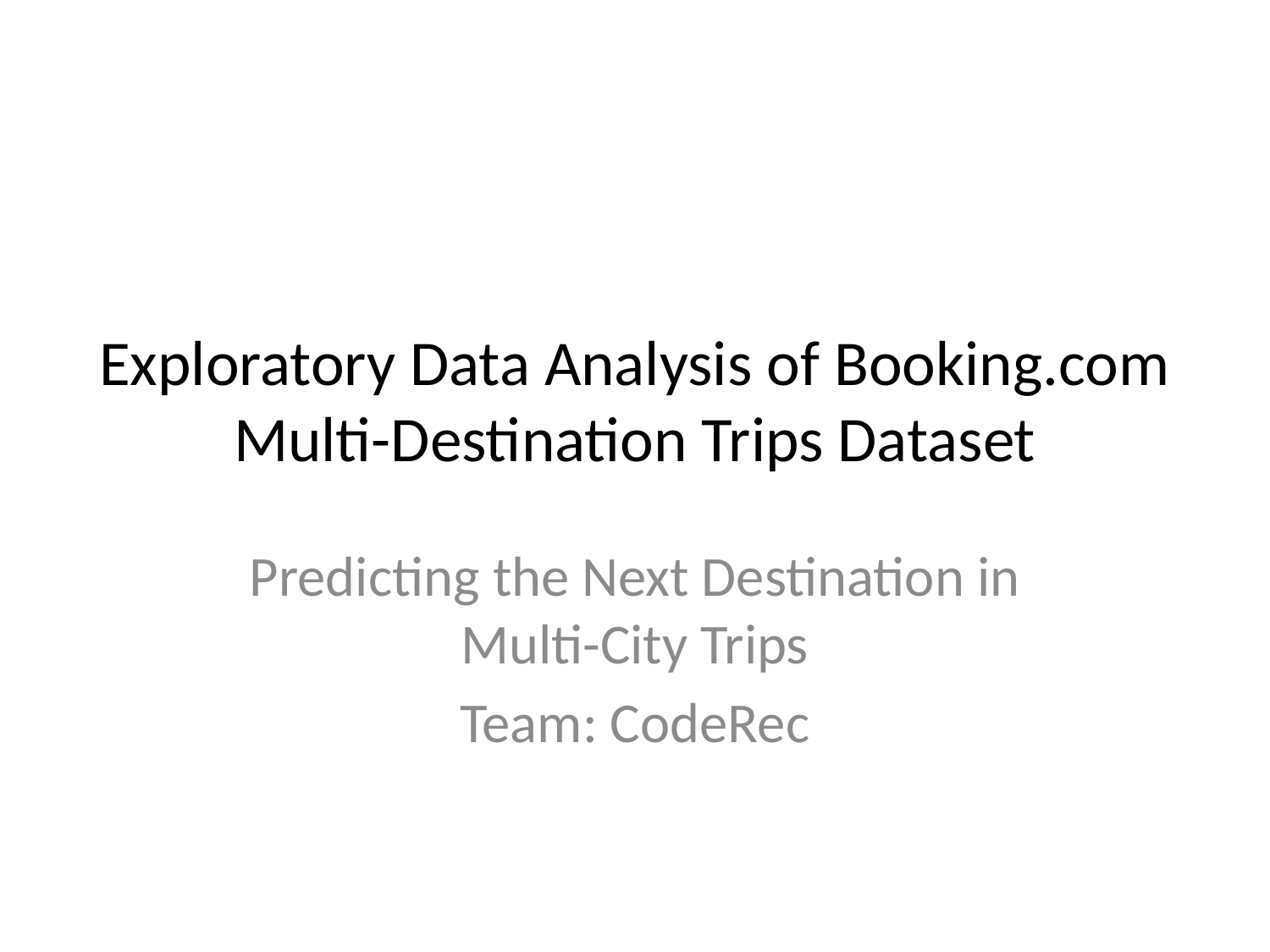

# Exploratory Data Analysis of Booking.com Multi-Destination Trips Dataset
Predicting the Next Destination in Multi-City Trips
Team: CodeRec